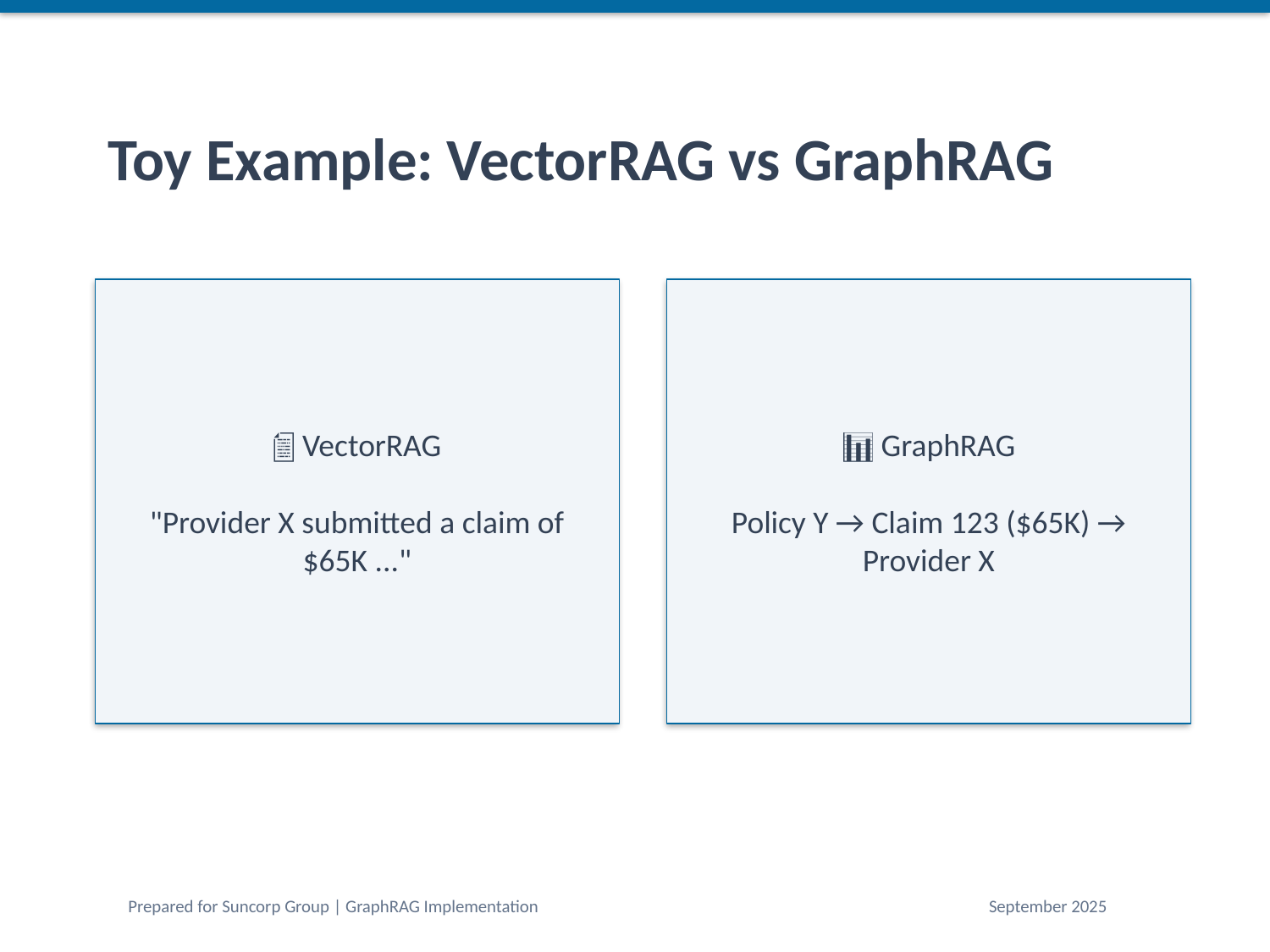

Toy Example: VectorRAG vs GraphRAG
📄 VectorRAG
"Provider X submitted a claim of $65K ..."
📊 GraphRAG
Policy Y → Claim 123 ($65K) → Provider X
Prepared for Suncorp Group | GraphRAG Implementation
September 2025